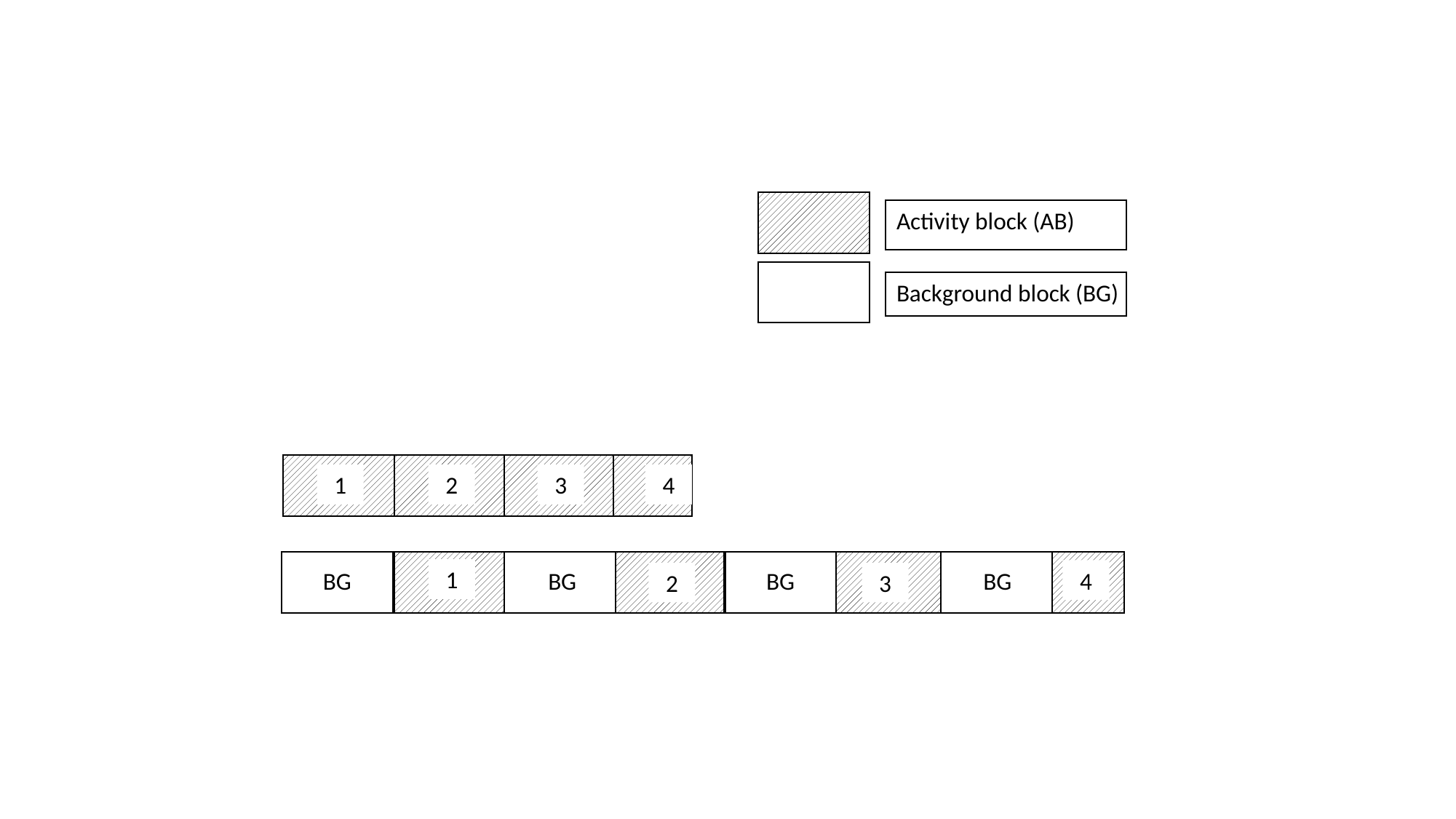

Activity block (AB)

Background block (BG)

1
2
3
4

1
BG
BG
BG
BG
4
3
2